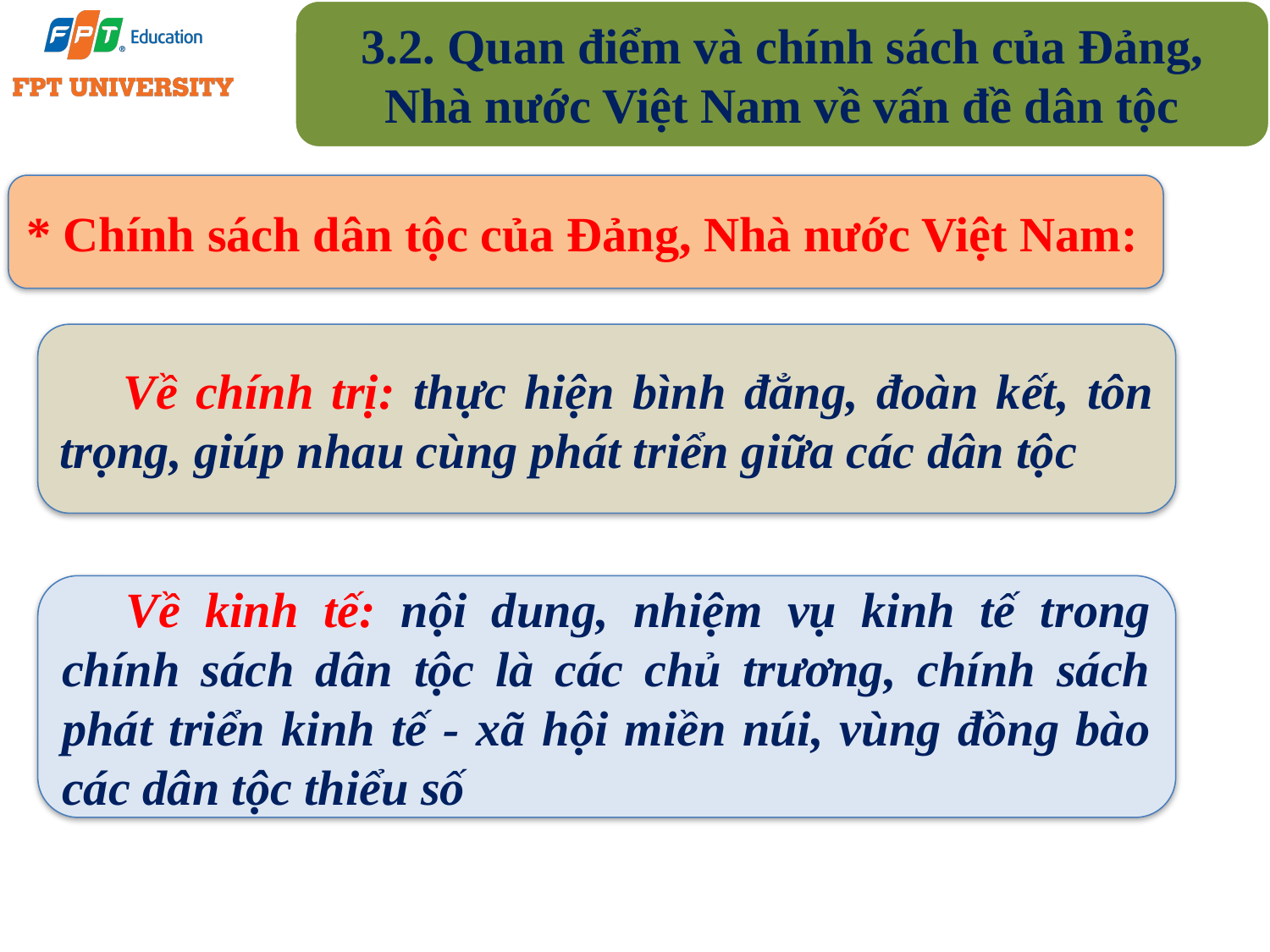

3.2. Quan điểm và chính sách của Đảng, Nhà nước Việt Nam về vấn đề dân tộc
* Chính sách dân tộc của Đảng, Nhà nước Việt Nam:
Về chính trị: thực hiện bình đẳng, đoàn kết, tôn trọng, giúp nhau cùng phát triển giữa các dân tộc
Về kinh tế: nội dung, nhiệm vụ kinh tế trong chính sách dân tộc là các chủ trương, chính sách phát triển kinh tế - xã hội miền núi, vùng đồng bào các dân tộc thiểu số